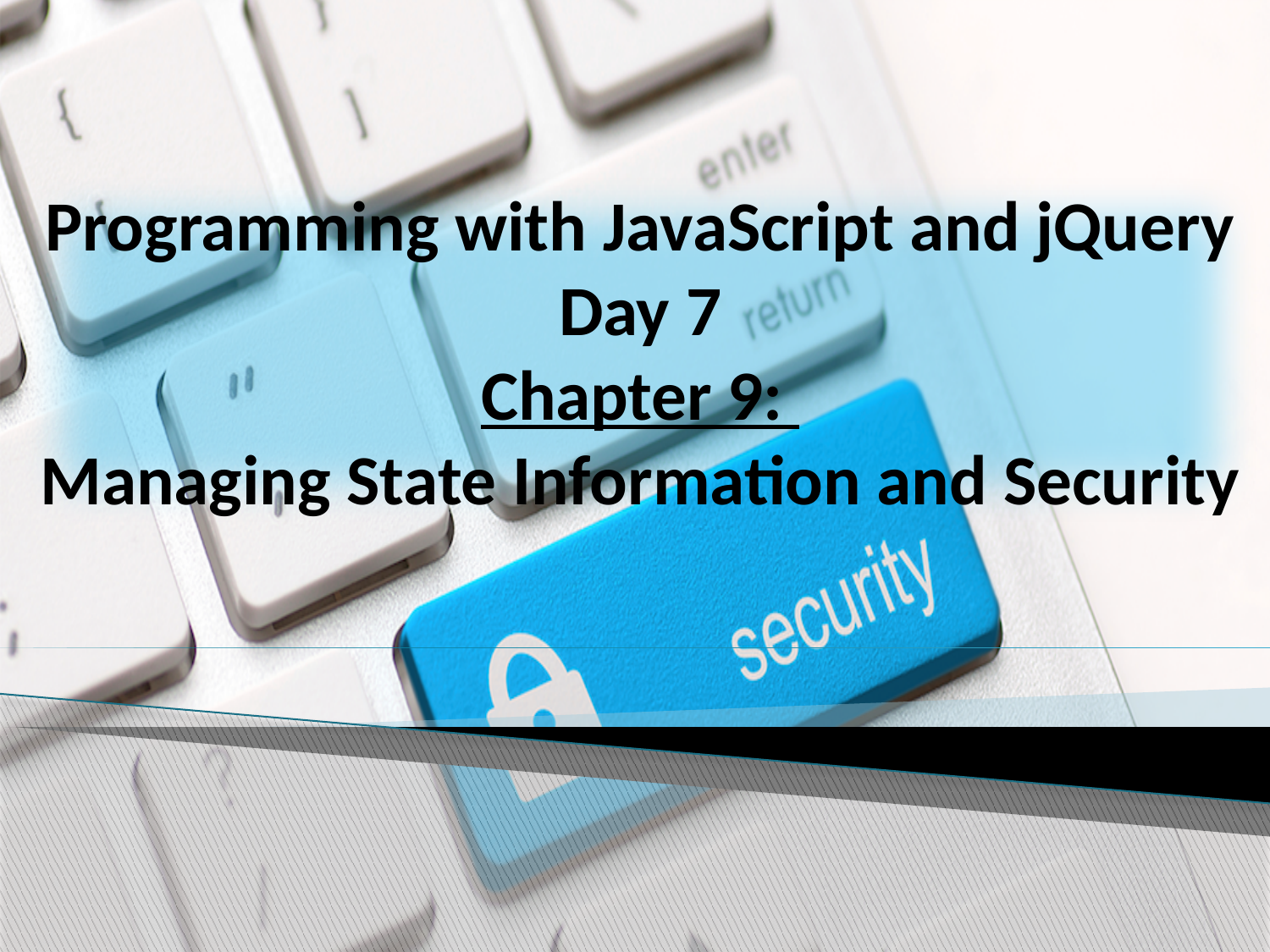

Programming with JavaScript and jQuery
Day 7
Chapter 9:
Managing State Information and Security